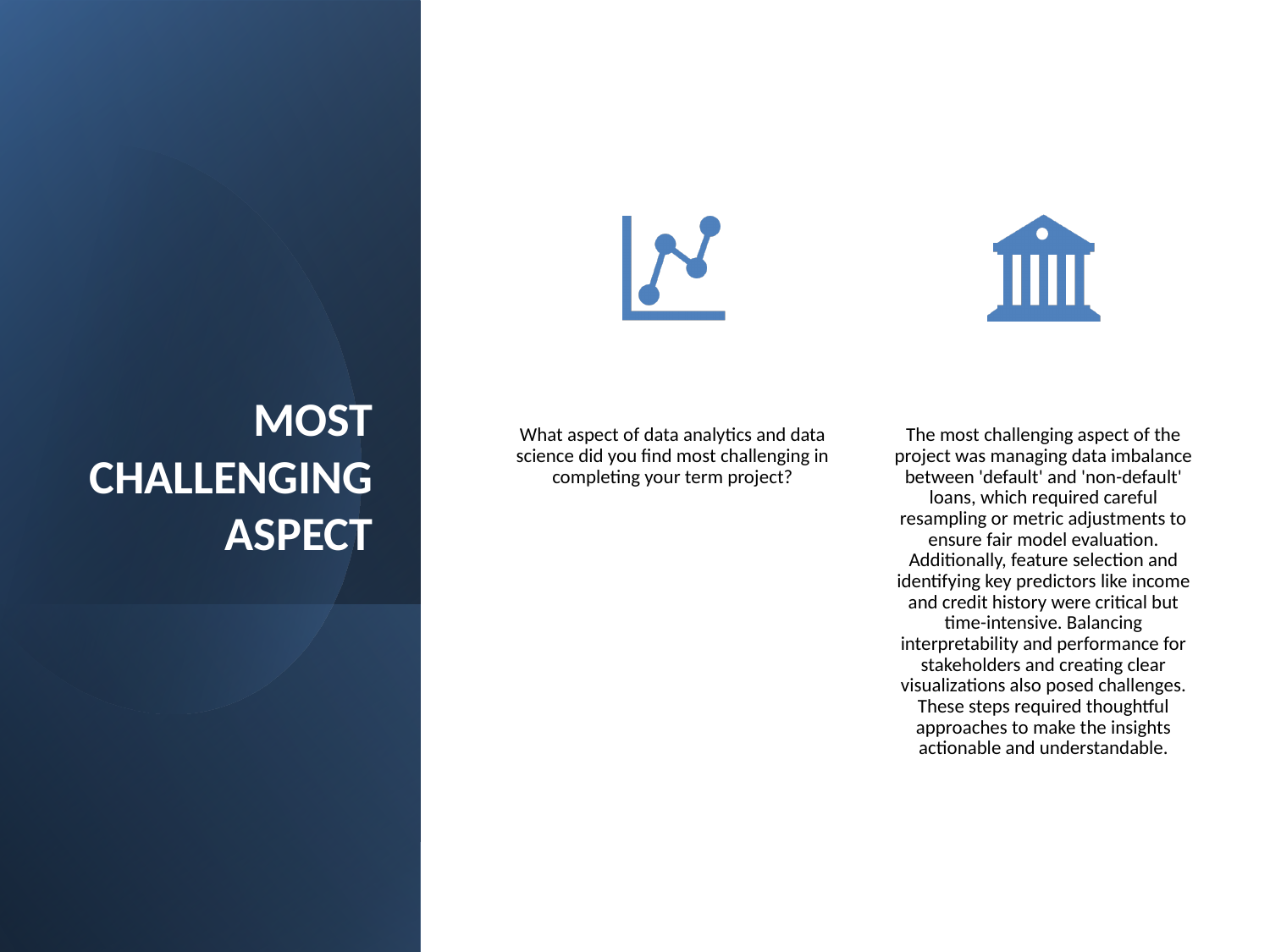

What aspect of data analytics and data science did you find most challenging in completing your term project?
The most challenging aspect of the project was managing data imbalance between 'default' and 'non-default' loans, which required careful resampling or metric adjustments to ensure fair model evaluation. Additionally, feature selection and identifying key predictors like income and credit history were critical but time-intensive. Balancing interpretability and performance for stakeholders and creating clear visualizations also posed challenges. These steps required thoughtful approaches to make the insights actionable and understandable.

# MOST CHALLENGING ASPECT